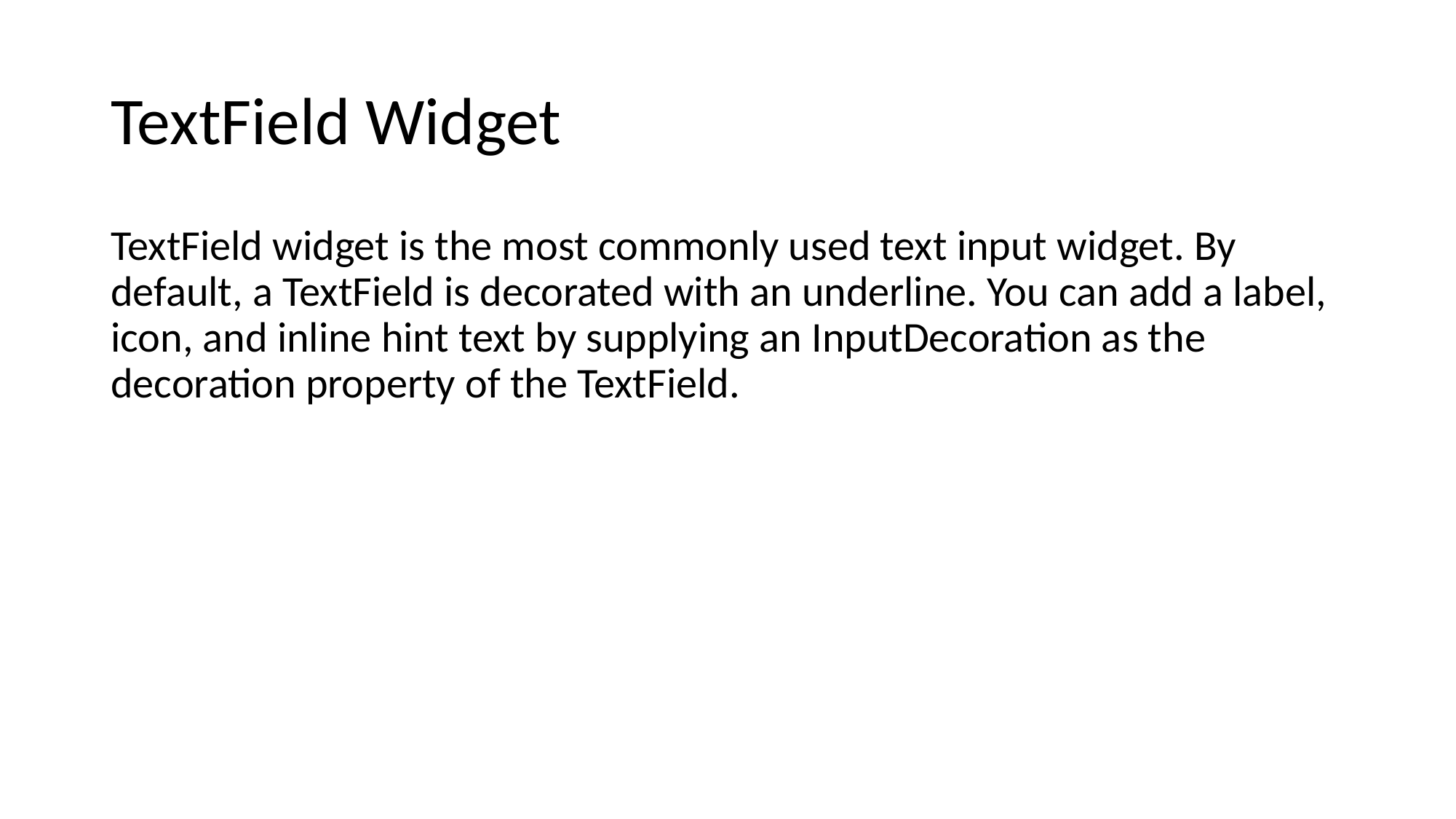

# TextField Widget
TextField widget is the most commonly used text input widget. By default, a TextField is decorated with an underline. You can add a label, icon, and inline hint text by supplying an InputDecoration as the decoration property of the TextField.